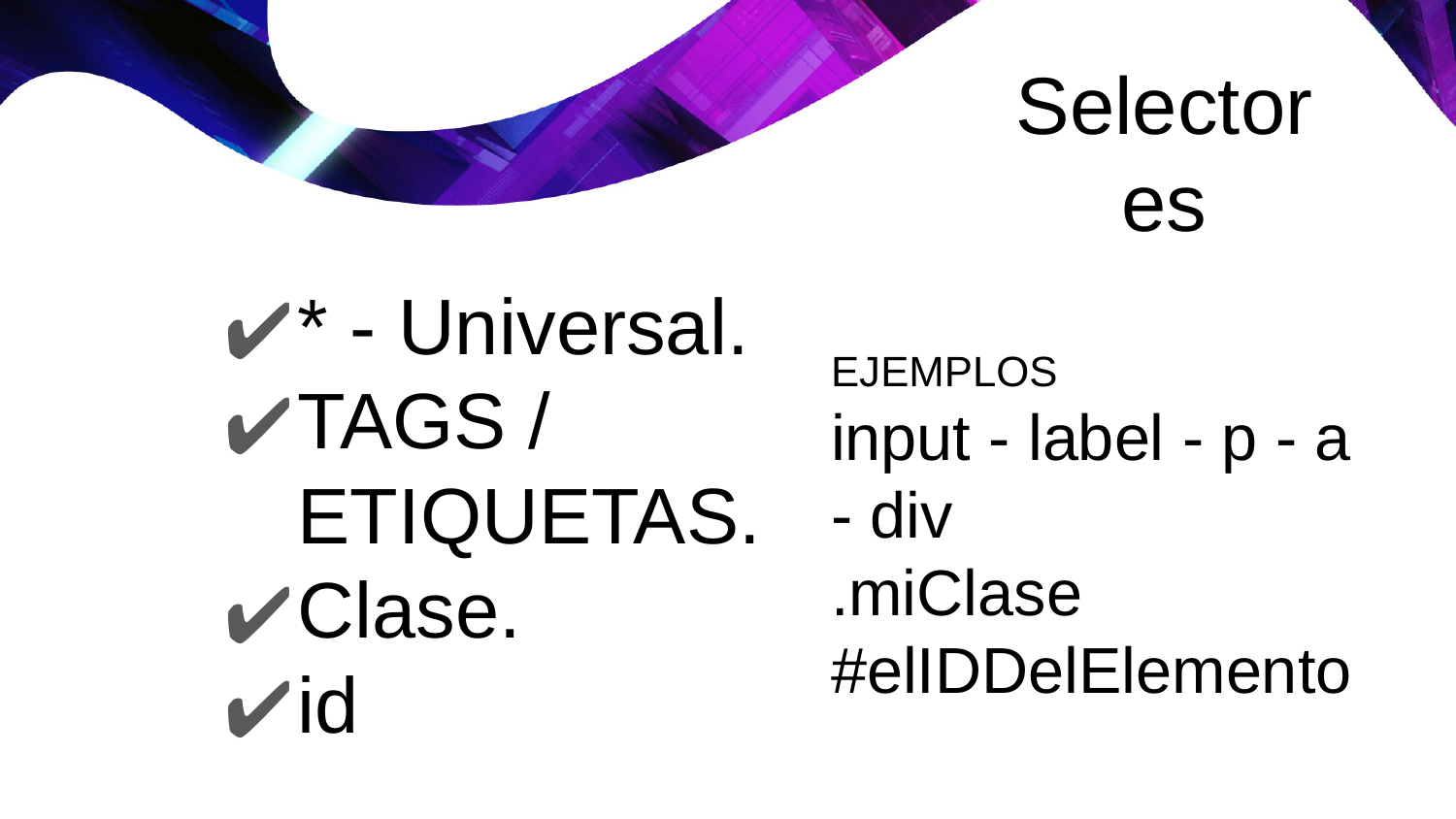

Selectores
* - Universal.
TAGS / ETIQUETAS.
Clase.
id
EJEMPLOS
input - label - p - a - div
.miClase
#elIDDelElemento